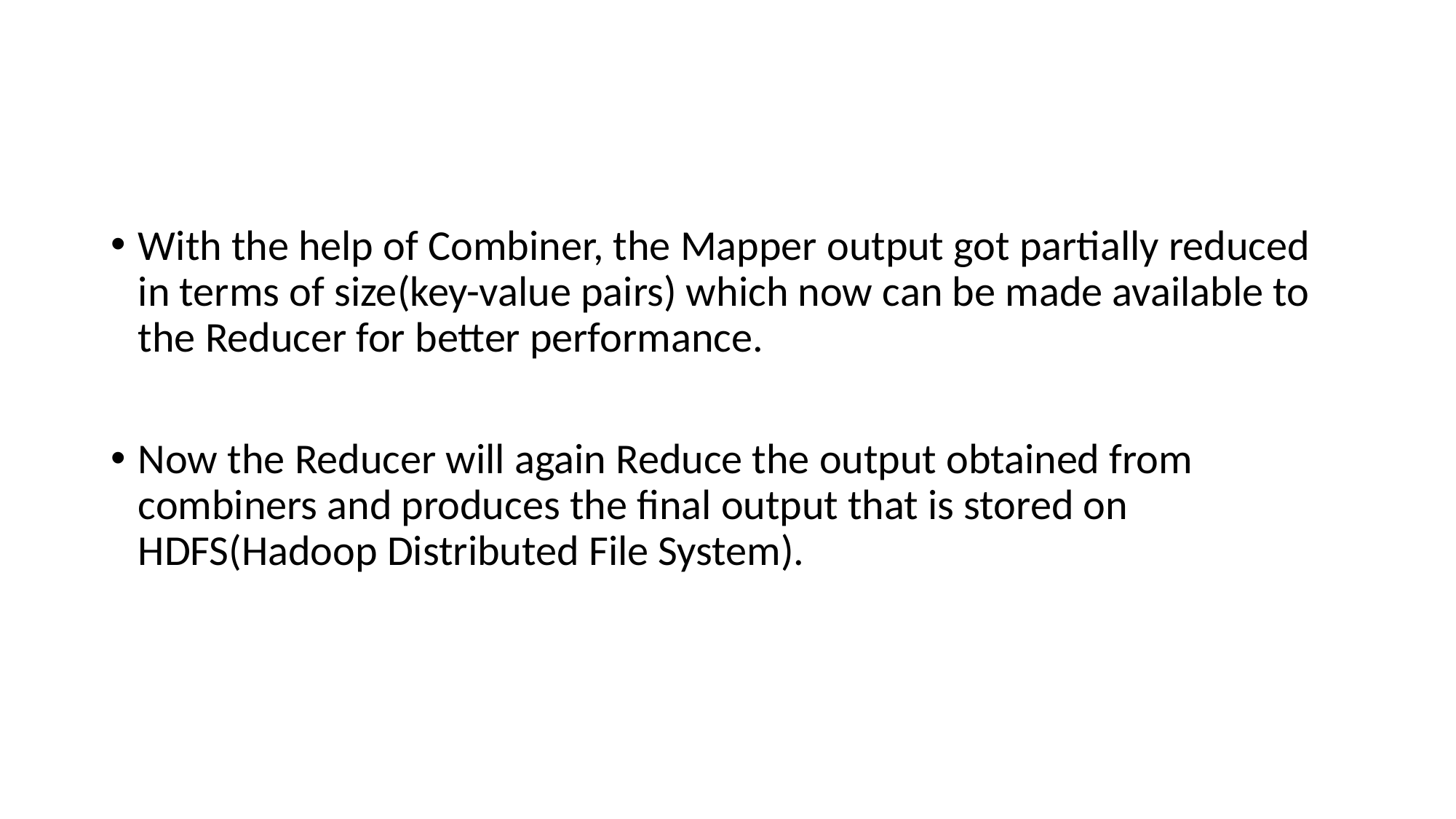

#
With the help of Combiner, the Mapper output got partially reduced in terms of size(key-value pairs) which now can be made available to the Reducer for better performance.

Now the Reducer will again Reduce the output obtained from combiners and produces the final output that is stored on HDFS(Hadoop Distributed File System).